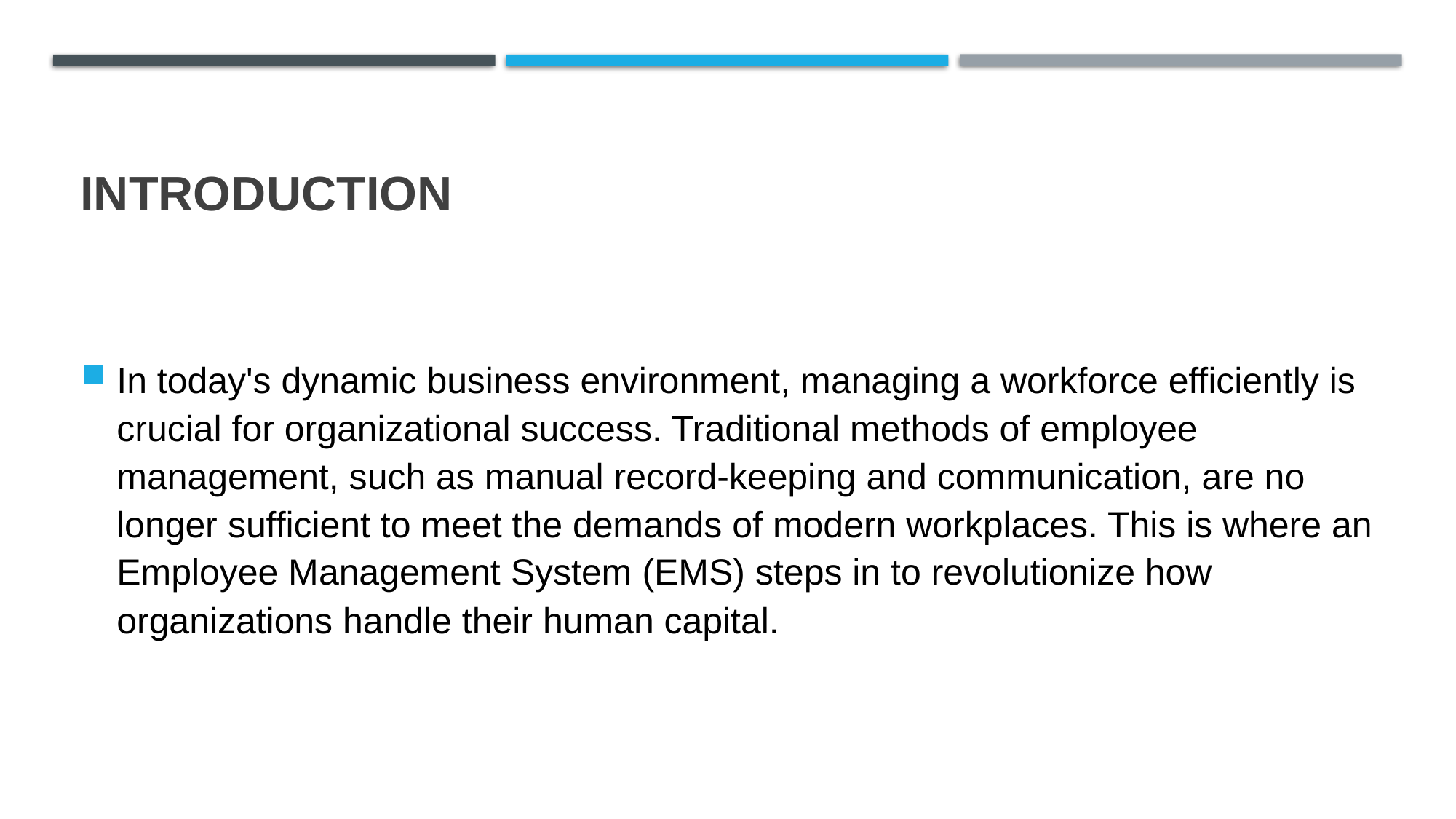

# INTRODUCTION
In today's dynamic business environment, managing a workforce efficiently is crucial for organizational success. Traditional methods of employee management, such as manual record-keeping and communication, are no longer sufficient to meet the demands of modern workplaces. This is where an Employee Management System (EMS) steps in to revolutionize how organizations handle their human capital.